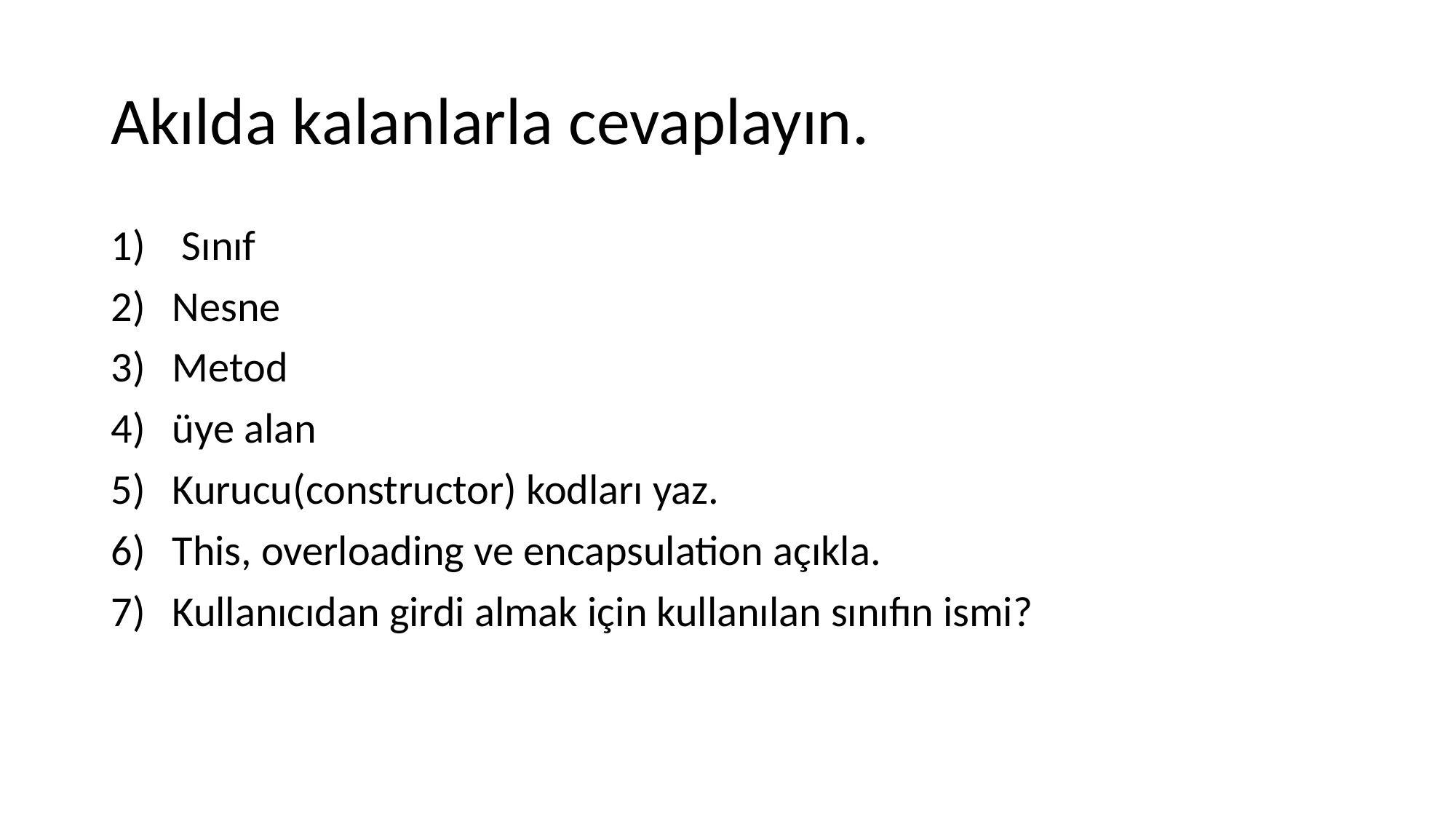

# Akılda kalanlarla cevaplayın.
 Sınıf
Nesne
Metod
üye alan
Kurucu(constructor) kodları yaz.
This, overloading ve encapsulation açıkla.
Kullanıcıdan girdi almak için kullanılan sınıfın ismi?